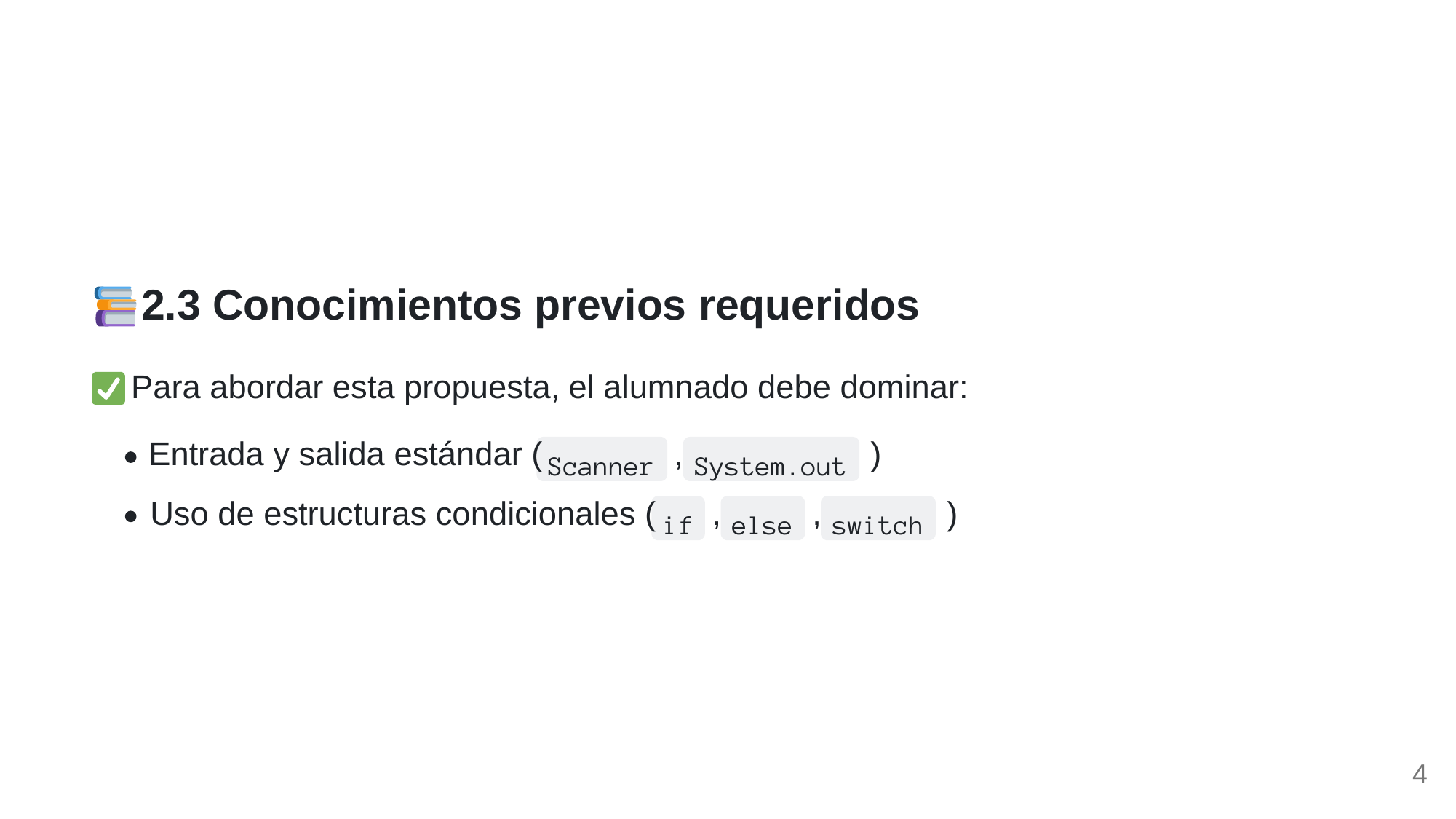

2.3 Conocimientos previos requeridos

 Para abordar esta propuesta, el alumnado debe dominar:

Entrada y salida estándar (
,
)

Scanner
System.out

Uso de estructuras condicionales (
,
,
)

if
else
switch

4